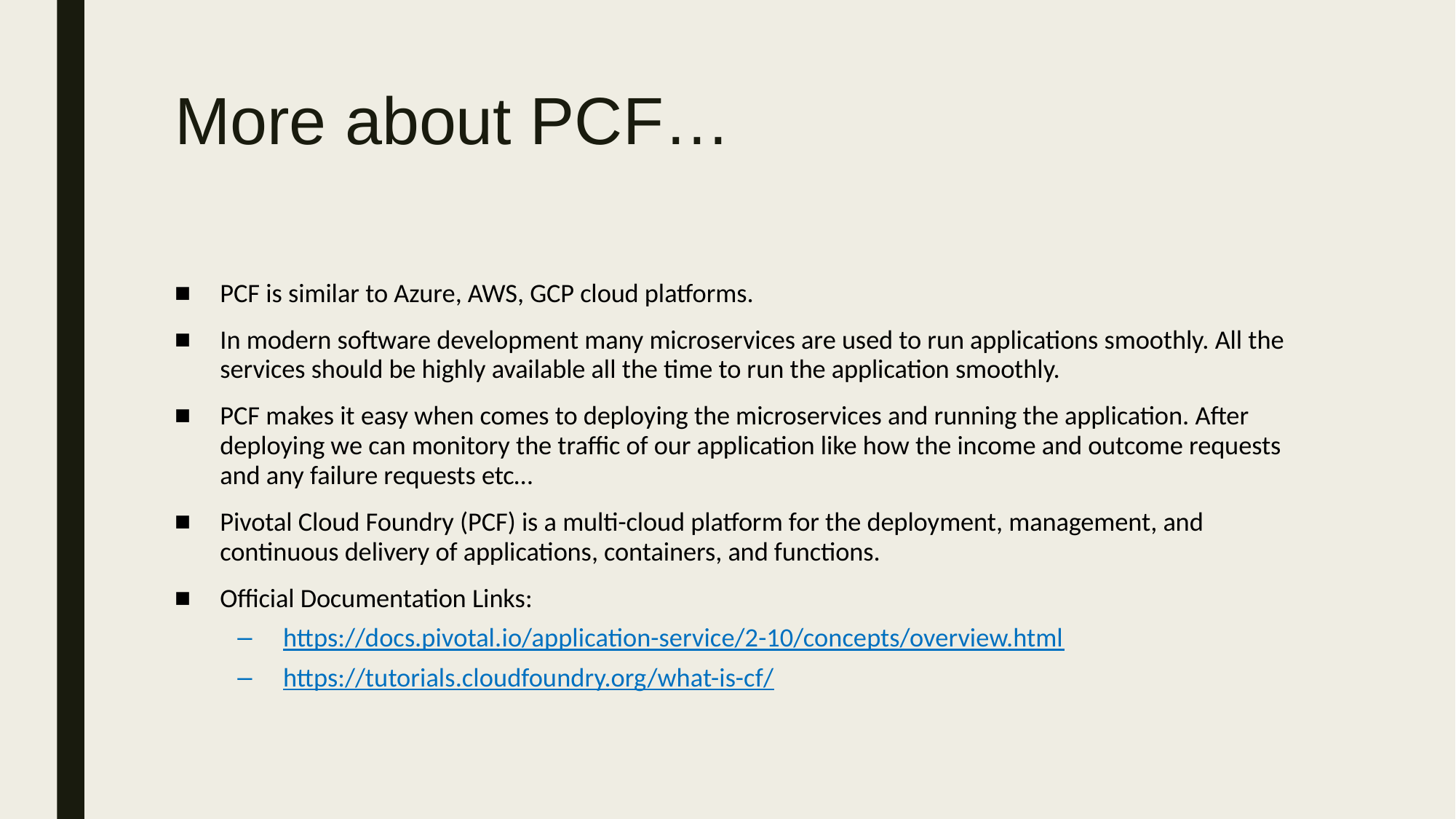

# More about PCF…
PCF is similar to Azure, AWS, GCP cloud platforms.
In modern software development many microservices are used to run applications smoothly. All the services should be highly available all the time to run the application smoothly.
PCF makes it easy when comes to deploying the microservices and running the application. After deploying we can monitory the traffic of our application like how the income and outcome requests and any failure requests etc…
Pivotal Cloud Foundry (PCF) is a multi-cloud platform for the deployment, management, and continuous delivery of applications, containers, and functions.
Official Documentation Links:
https://docs.pivotal.io/application-service/2-10/concepts/overview.html
https://tutorials.cloudfoundry.org/what-is-cf/